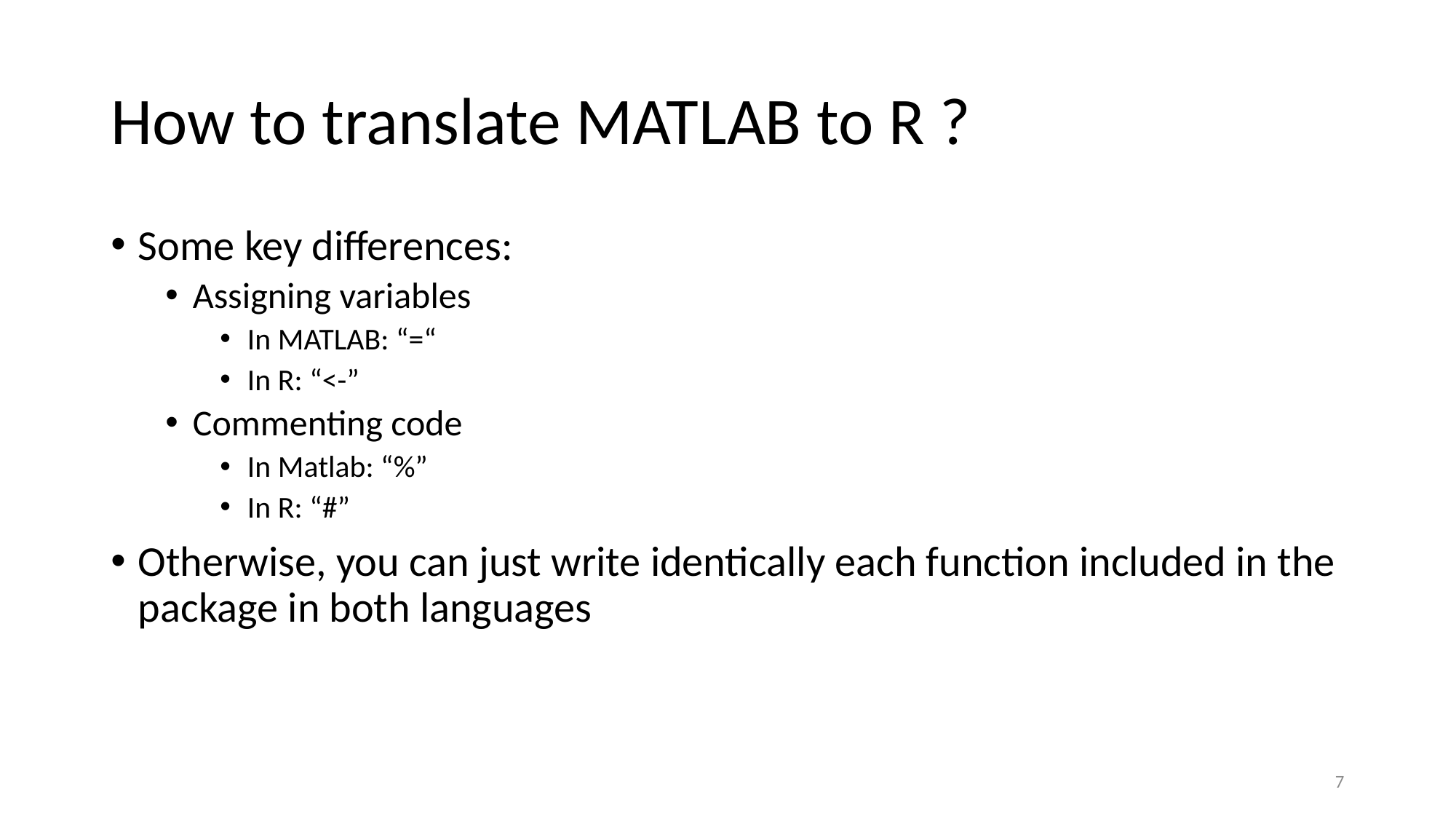

# How to translate MATLAB to R ?
Some key differences:
Assigning variables
In MATLAB: “=“
In R: “<-”
Commenting code
In Matlab: “%”
In R: “#”
Otherwise, you can just write identically each function included in the package in both languages
7